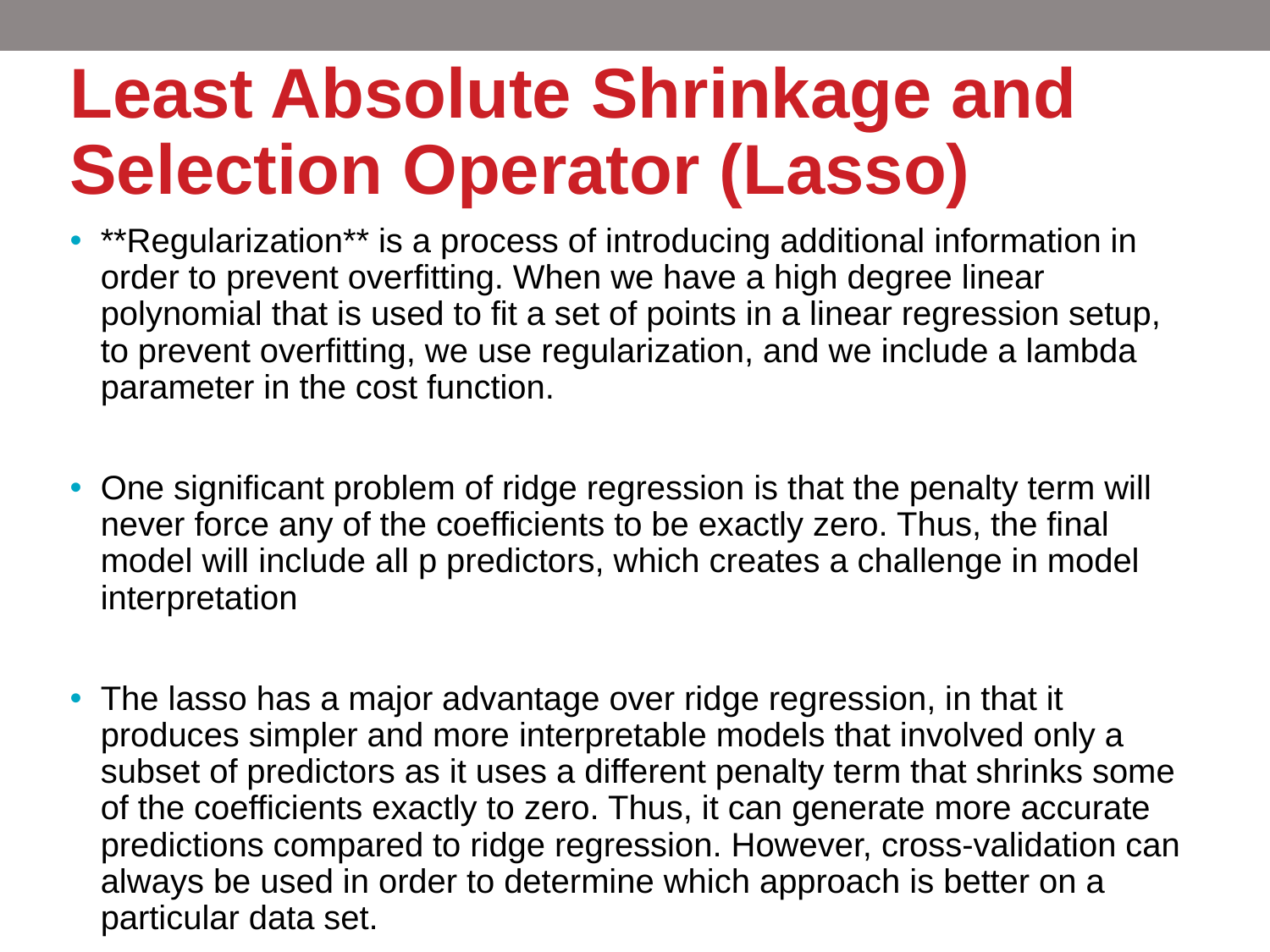

# Least Absolute Shrinkage and Selection Operator (Lasso)
**Regularization** is a process of introducing additional information in order to prevent overfitting. When we have a high degree linear polynomial that is used to fit a set of points in a linear regression setup, to prevent overfitting, we use regularization, and we include a lambda parameter in the cost function.

One significant problem of ridge regression is that the penalty term will never force any of the coefficients to be exactly zero. Thus, the final model will include all p predictors, which creates a challenge in model interpretation

The lasso has a major advantage over ridge regression, in that it produces simpler and more interpretable models that involved only a subset of predictors as it uses a different penalty term that shrinks some of the coefficients exactly to zero. Thus, it can generate more accurate predictions compared to ridge regression. However, cross-validation can always be used in order to determine which approach is better on a particular data set.